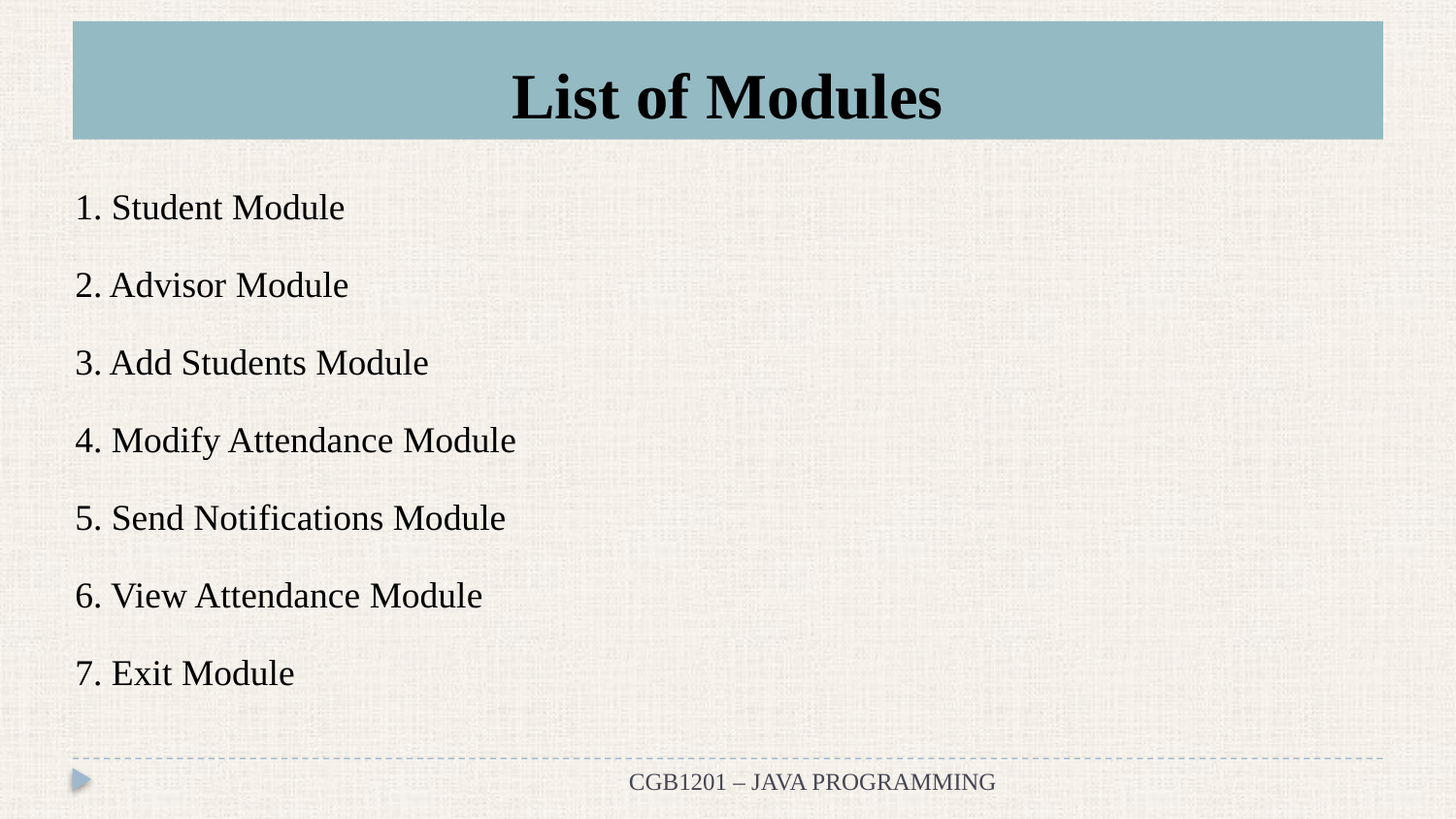

# List of Modules
1. Student Module
2. Advisor Module
3. Add Students Module
4. Modify Attendance Module
5. Send Notifications Module
6. View Attendance Module
7. Exit Module

7
CGB1201 – JAVA PROGRAMMING